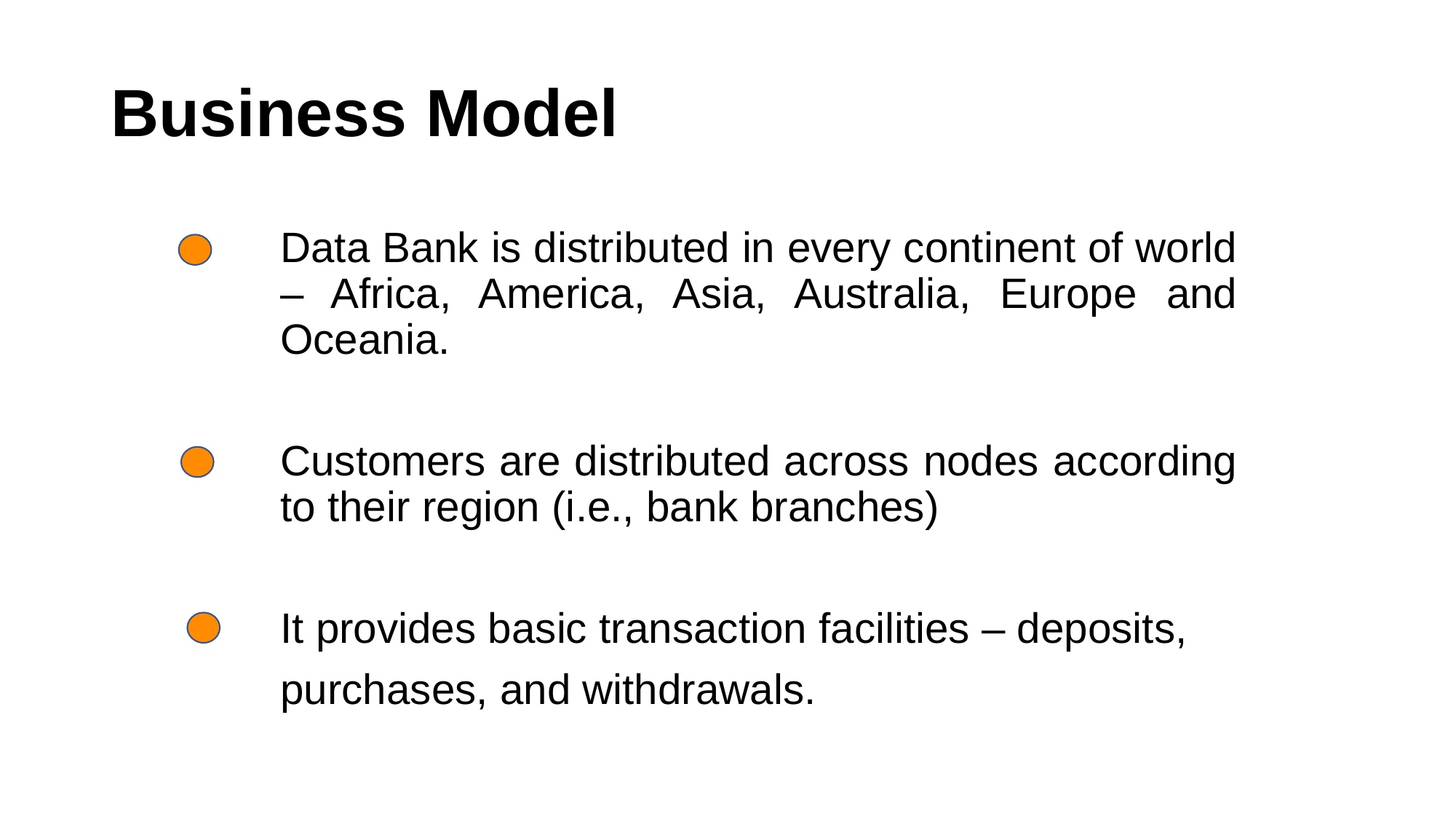

# Business Model
Data Bank is distributed in every continent of world – Africa, America, Asia, Australia, Europe and Oceania.

Customers are distributed across nodes according to their region (i.e., bank branches)

It provides basic transaction facilities – deposits,
purchases, and withdrawals.